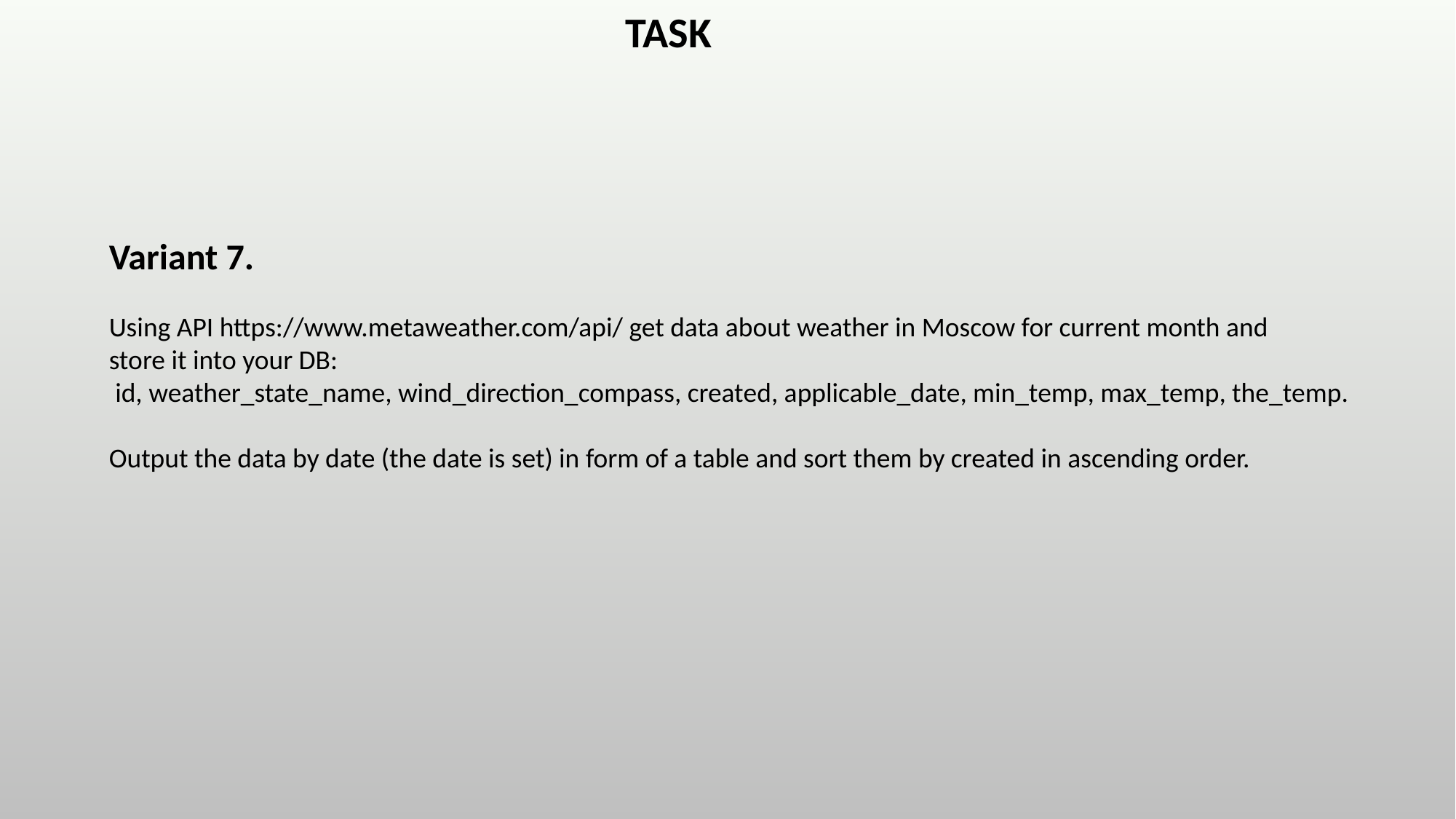

TASK
Variant 7.

Using API https://www.metaweather.com/api/ get data about weather in Moscow for current month and
store it into your DB:
 id, weather_state_name, wind_direction_compass, created, applicable_date, min_temp, max_temp, the_temp.

Output the data by date (the date is set) in form of a table and sort them by created in ascending order.